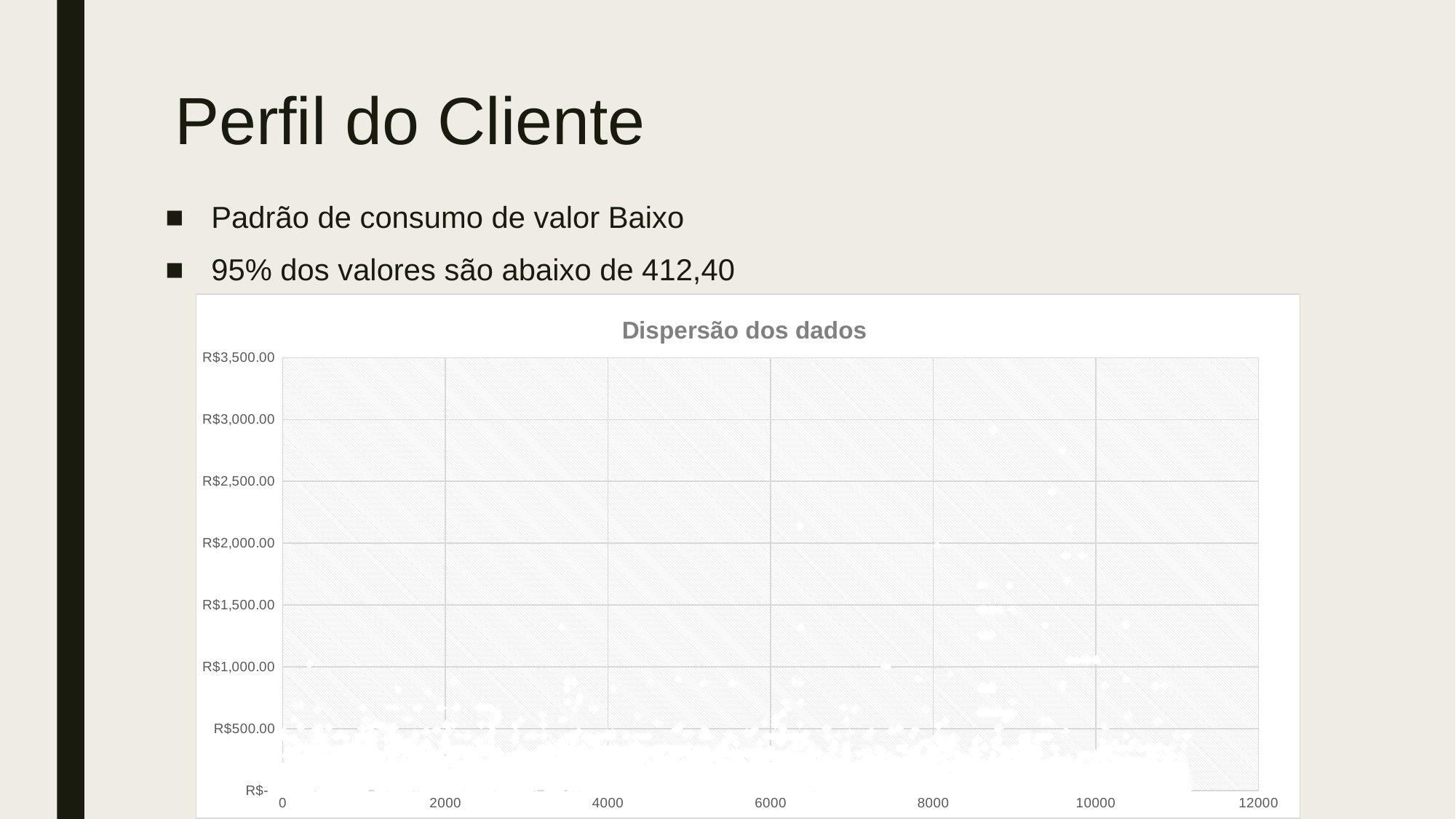

# Perfil do Cliente
Padrão de consumo de valor Baixo
95% dos valores são abaixo de 412,40

### Chart: Dispersão dos dados

| Category |  |
|---|---|